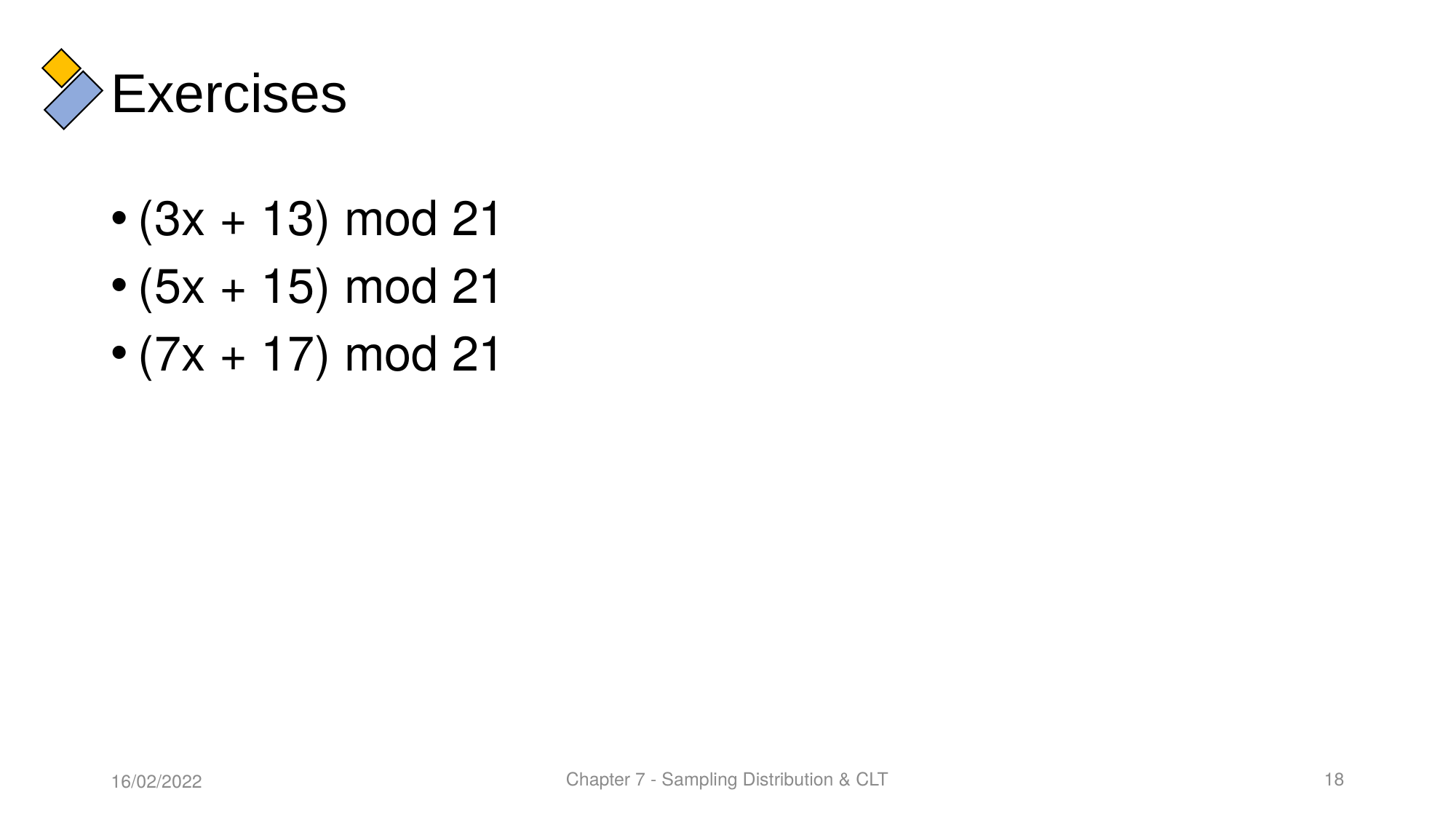

# Exercises
(3x + 13) mod 21
(5x + 15) mod 21
(7x + 17) mod 21
16/02/2022
Chapter 7 - Sampling Distribution & CLT
18